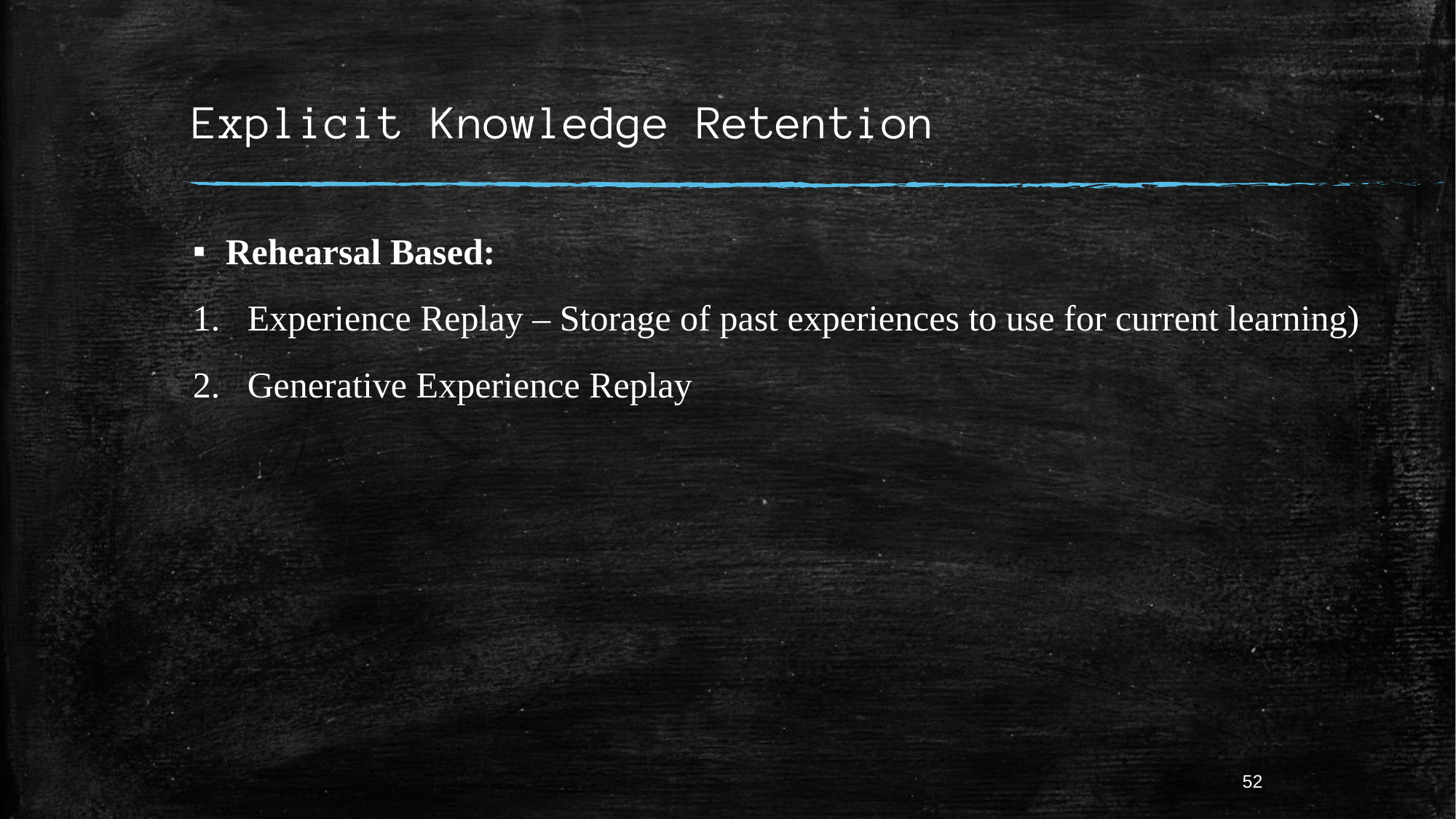

# Explicit Knowledge Retention
Rehearsal Based:
Experience Replay – Storage of past experiences to use for current learning)
Generative Experience Replay
52